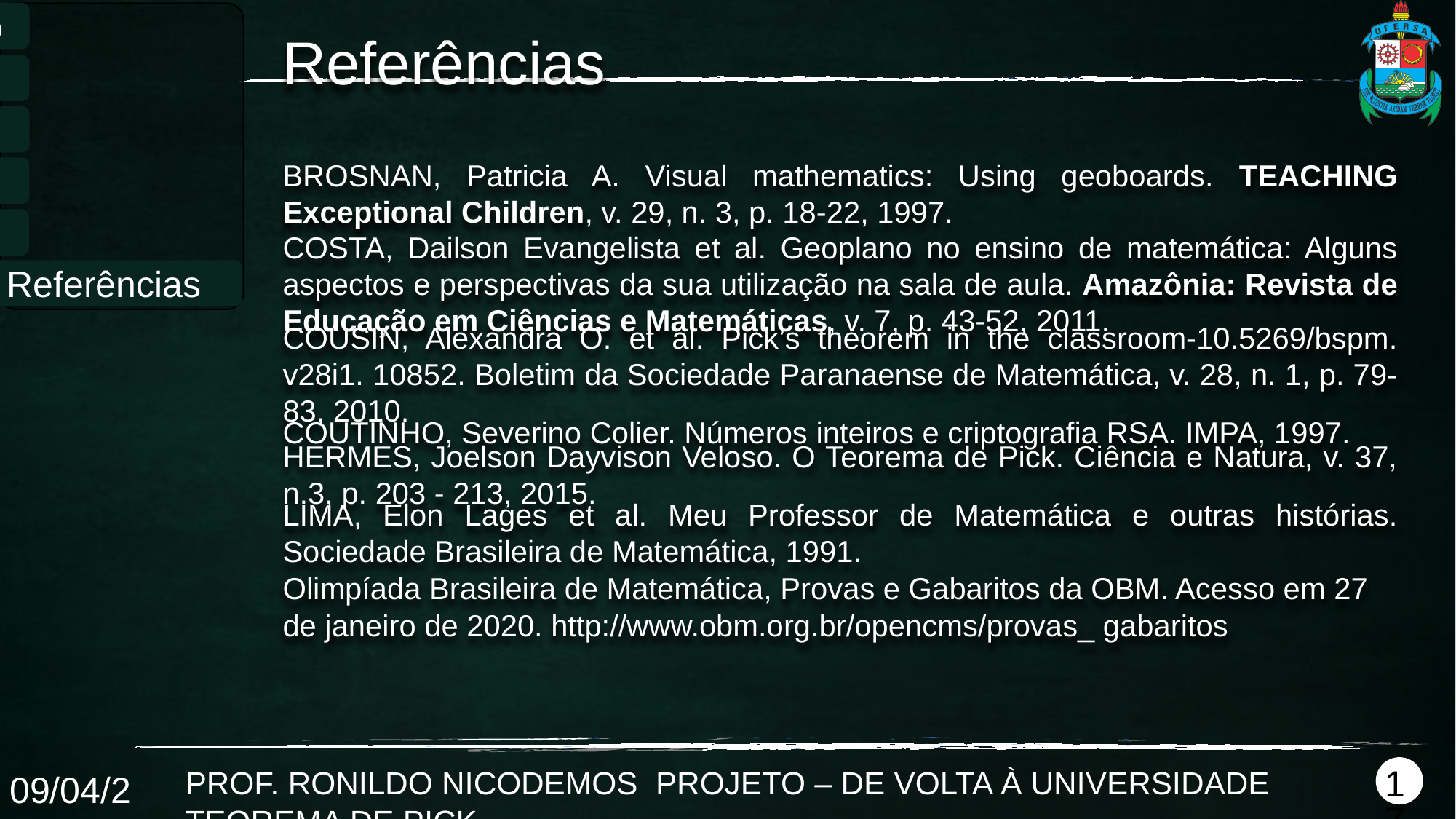

Apresentação
Referências
Exemplos
Teorema de Pick
Geoplano Virtual
BROSNAN, Patricia A. Visual mathematics: Using geoboards. TEACHING Exceptional Children, v. 29, n. 3, p. 18-22, 1997.
Aplicações
COSTA, Dailson Evangelista et al. Geoplano no ensino de matemática: Alguns aspectos e perspectivas da sua utilização na sala de aula. Amazônia: Revista de Educação em Ciências e Matemáticas, v. 7, p. 43-52, 2011.
Referências
COUSIN, Alexandra O. et al. Pick’s theorem in the classroom-10.5269/bspm. v28i1. 10852. Boletim da Sociedade Paranaense de Matemática, v. 28, n. 1, p. 79-83, 2010.
COUTINHO, Severino Colier. Números inteiros e criptografia RSA. IMPA, 1997.
HERMES, Joelson Dayvison Veloso. O Teorema de Pick. Ciência e Natura, v. 37, n.3, p. 203 - 213, 2015.
LIMA, Elon Lages et al. Meu Professor de Matemática e outras histórias. Sociedade Brasileira de Matemática, 1991.
Olimpíada Brasileira de Matemática, Provas e Gabaritos da OBM. Acesso em 27 de janeiro de 2020. http://www.obm.org.br/opencms/provas_ gabaritos
17